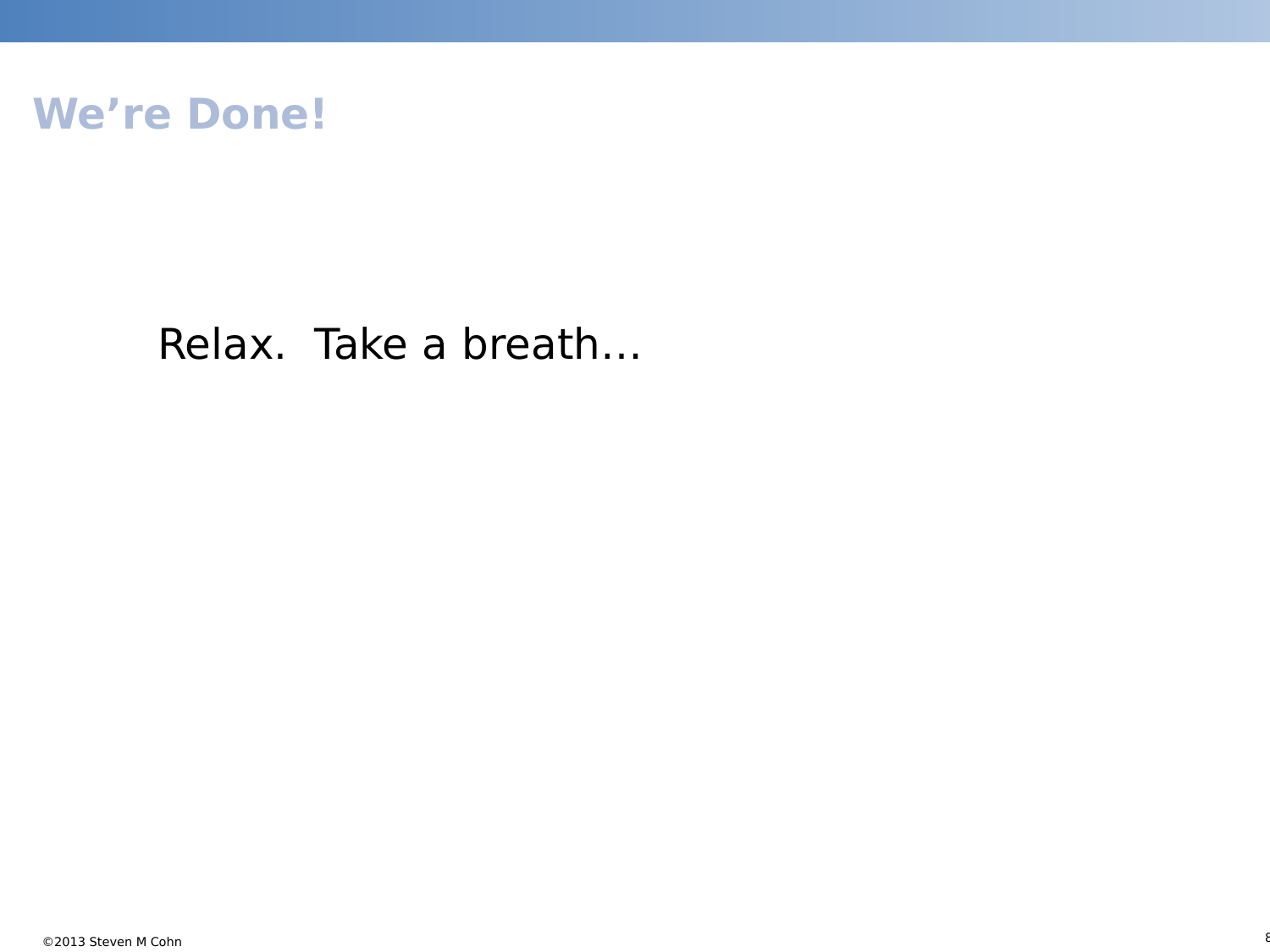

# We’re Done!

	Relax.  Take a breath…